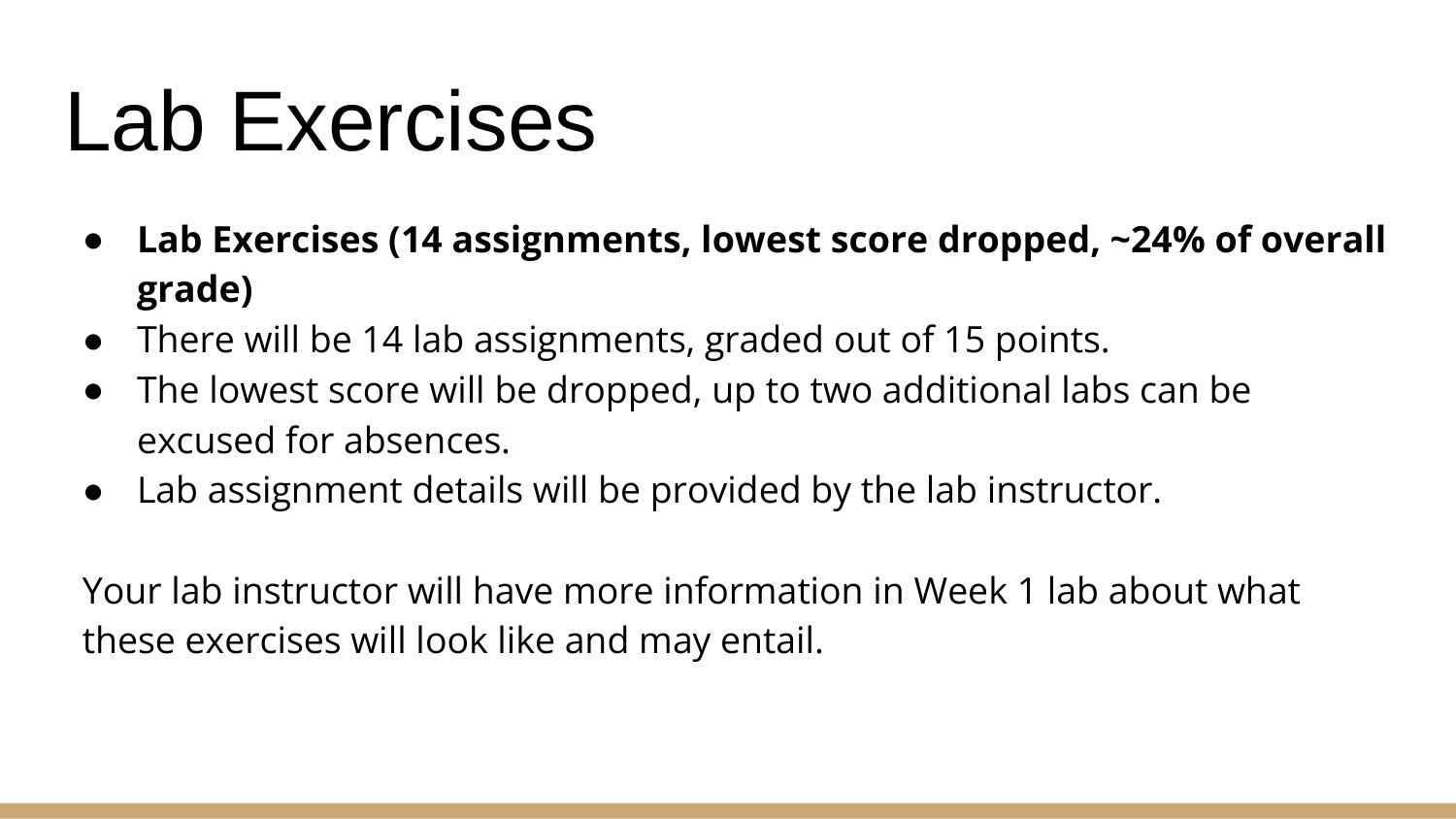

# Lab Exercises
Lab Exercises (14 assignments, lowest score dropped, ~24% of overall grade)
There will be 14 lab assignments, graded out of 15 points.
The lowest score will be dropped, up to two additional labs can be excused for absences.
Lab assignment details will be provided by the lab instructor.

Your lab instructor will have more information in Week 1 lab about what these exercises will look like and may entail.